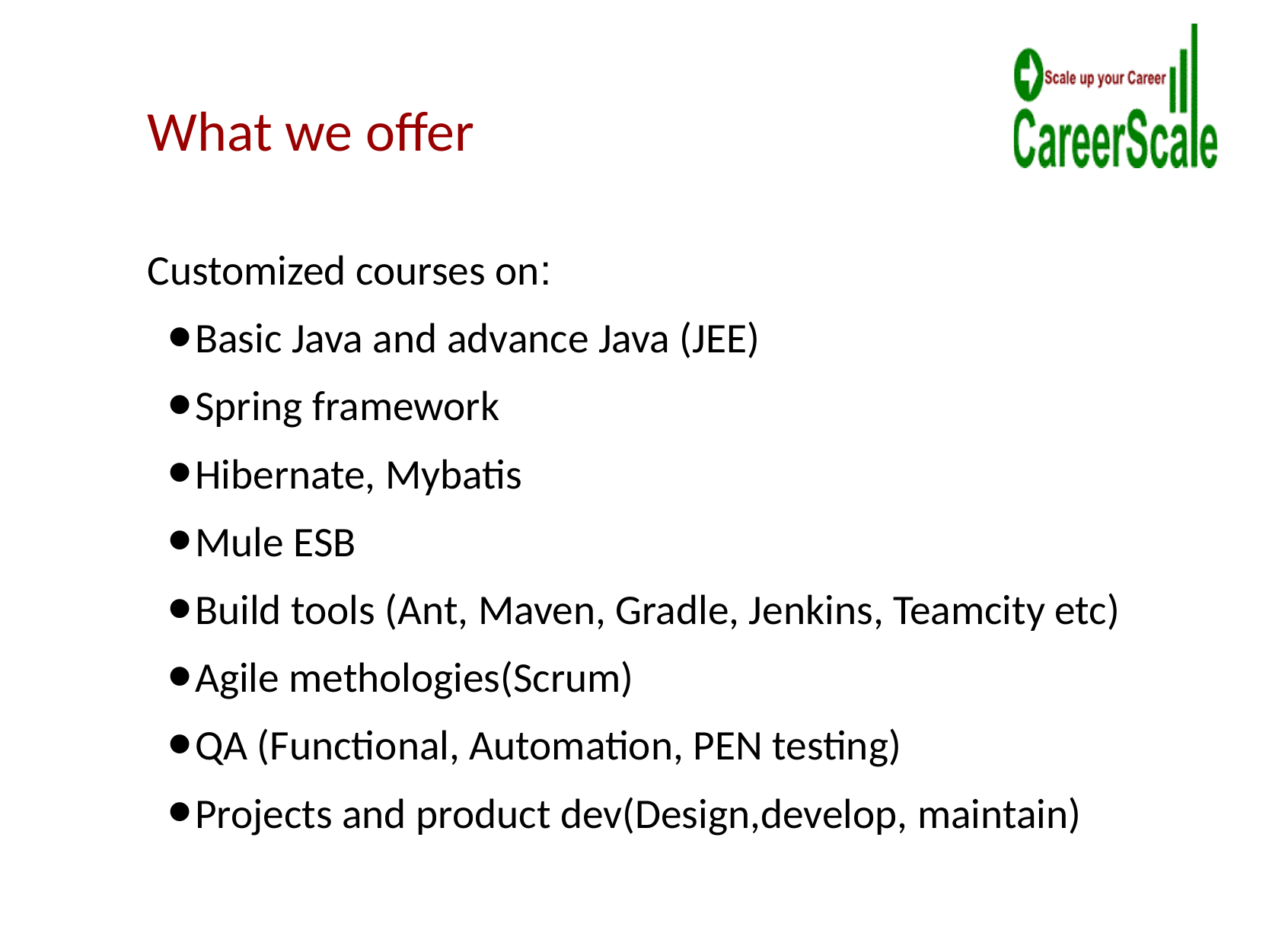

What we offer
Customized courses on:
Basic Java and advance Java (JEE)
Spring framework
Hibernate, Mybatis
Mule ESB
Build tools (Ant, Maven, Gradle, Jenkins, Teamcity etc)
Agile methologies(Scrum)
QA (Functional, Automation, PEN testing)
Projects and product dev(Design,develop, maintain)